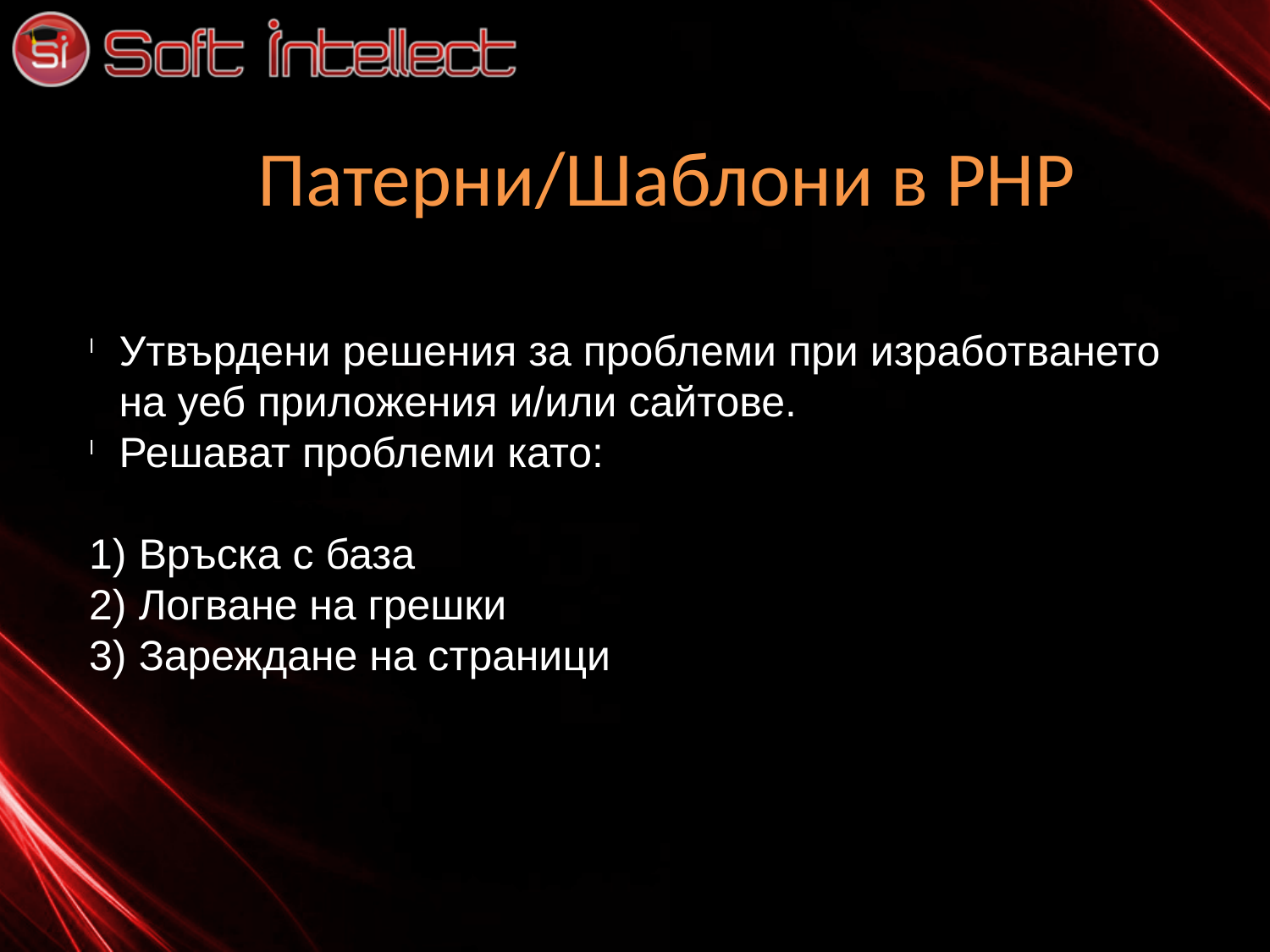

Патерни/Шаблони в PHP
Утвърдени решения за проблеми при изработването на уеб приложения и/или сайтове.
Решават проблеми като:

 Връска с база
 Логване на грешки
 Зареждане на страници